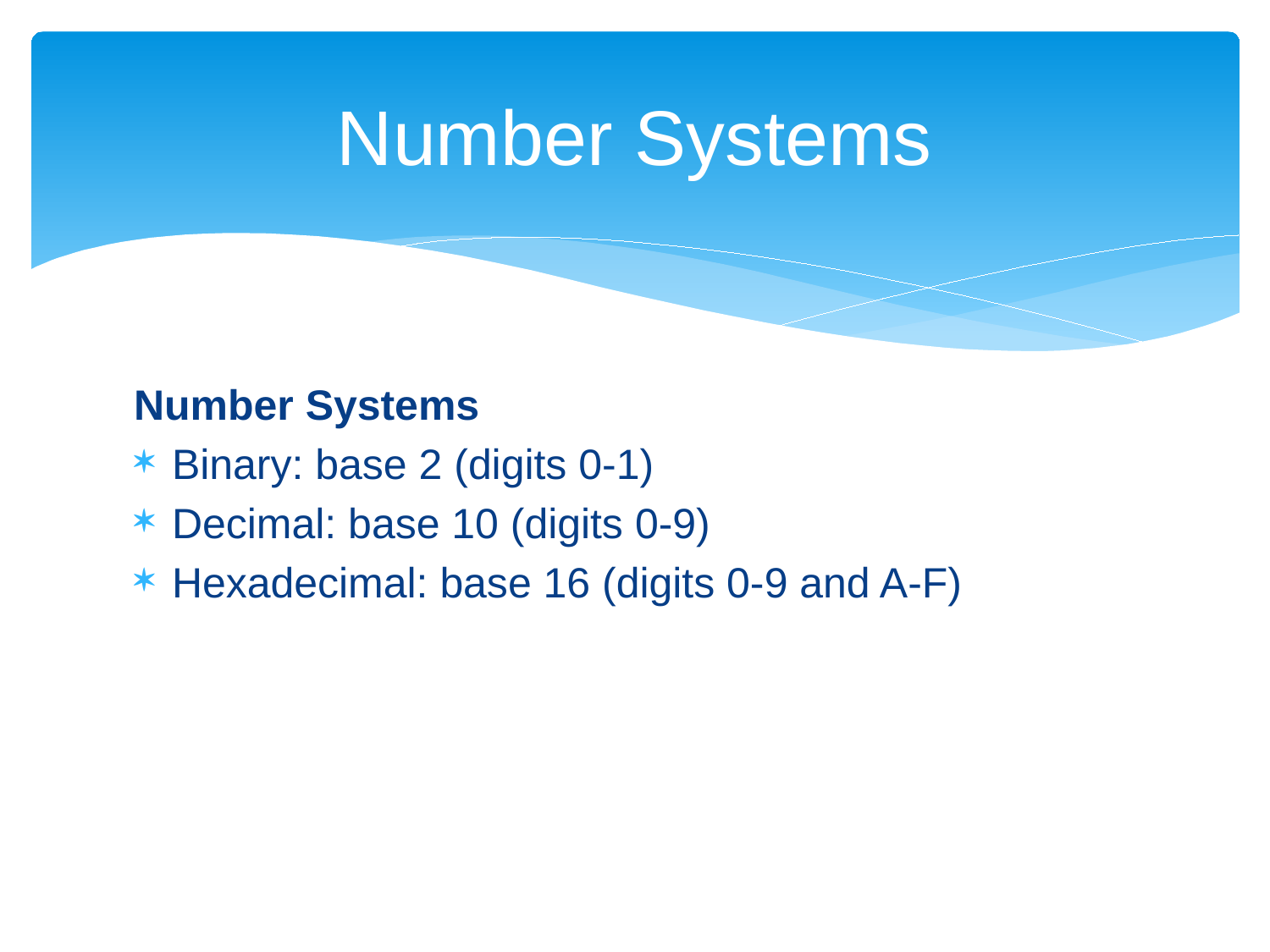

# Number Systems
Number Systems
Binary: base 2 (digits 0-1)
Decimal: base 10 (digits 0-9)
Hexadecimal: base 16 (digits 0-9 and A-F)